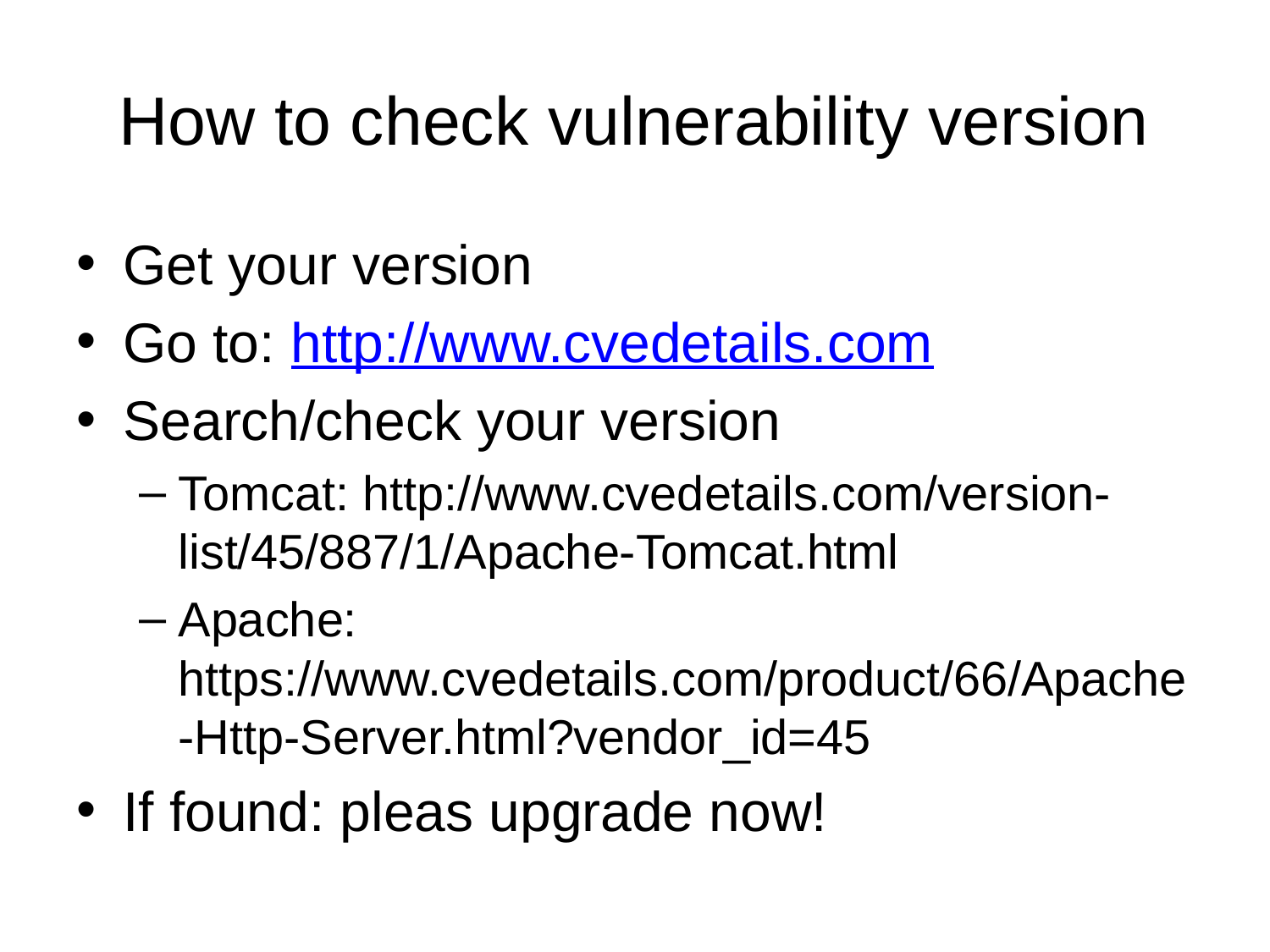

# How to check vulnerability version
Get your version
Go to: http://www.cvedetails.com
Search/check your version
Tomcat: http://www.cvedetails.com/version-list/45/887/1/Apache-Tomcat.html
Apache: https://www.cvedetails.com/product/66/Apache-Http-Server.html?vendor_id=45
If found: pleas upgrade now!